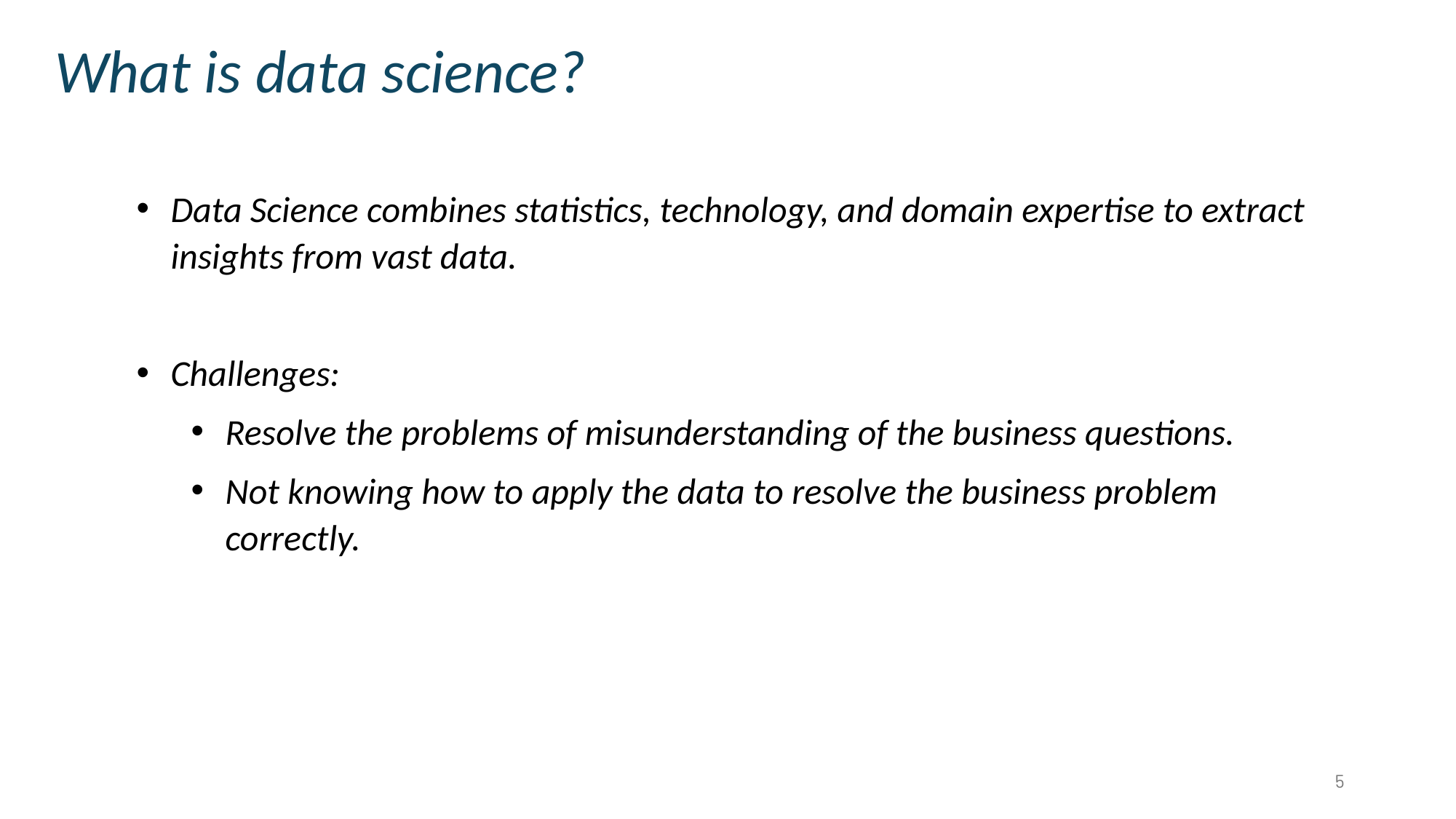

What is data science?
Data Science combines statistics, technology, and domain expertise to extract insights from vast data.

Challenges:
Resolve the problems of misunderstanding of the business questions.
Not knowing how to apply the data to resolve the business problem correctly.
5